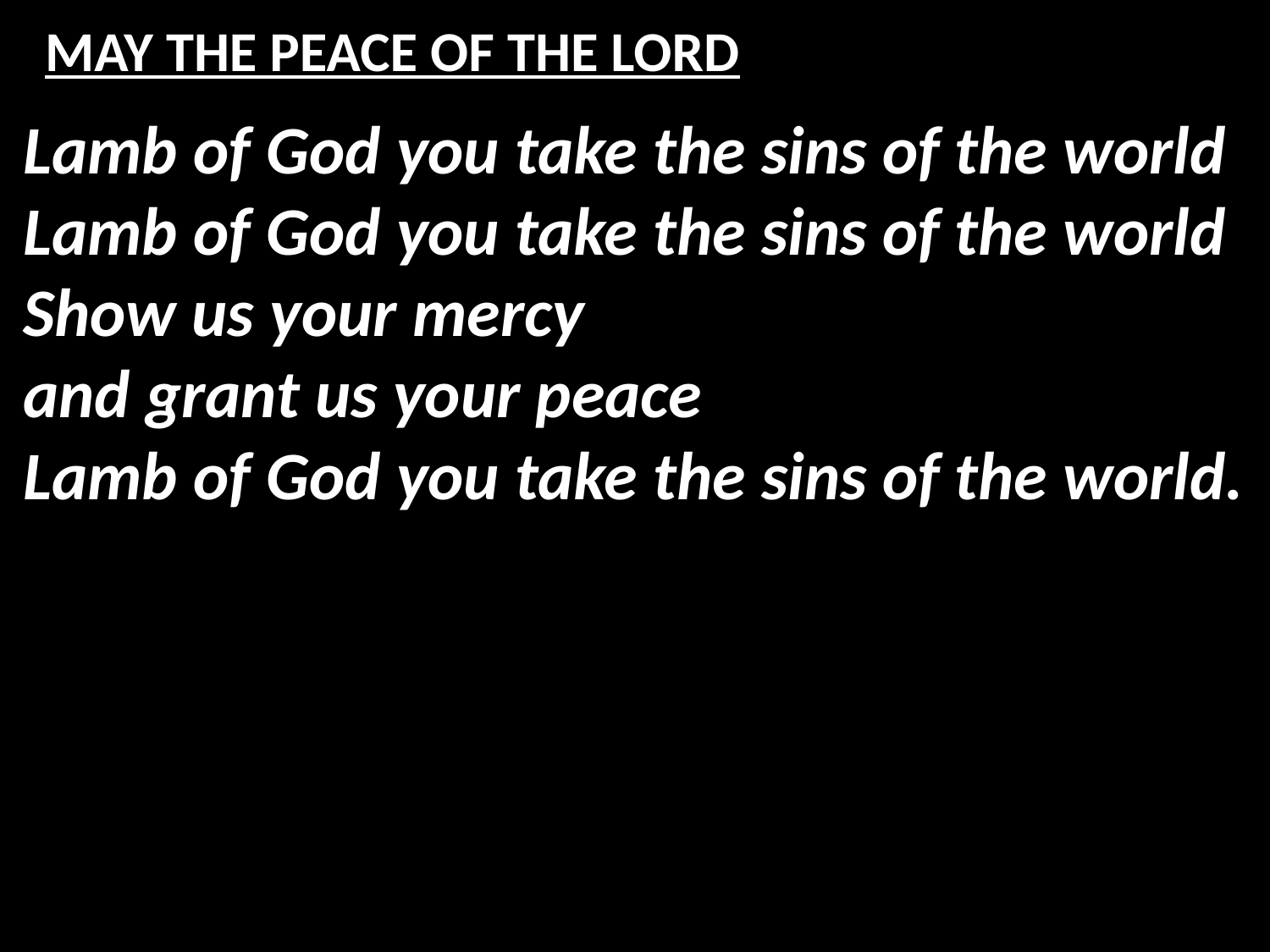

# MAY THE PEACE OF THE LORD
Lamb of God you take the sins of the world
Lamb of God you take the sins of the world
Show us your mercy
and grant us your peace
Lamb of God you take the sins of the world.